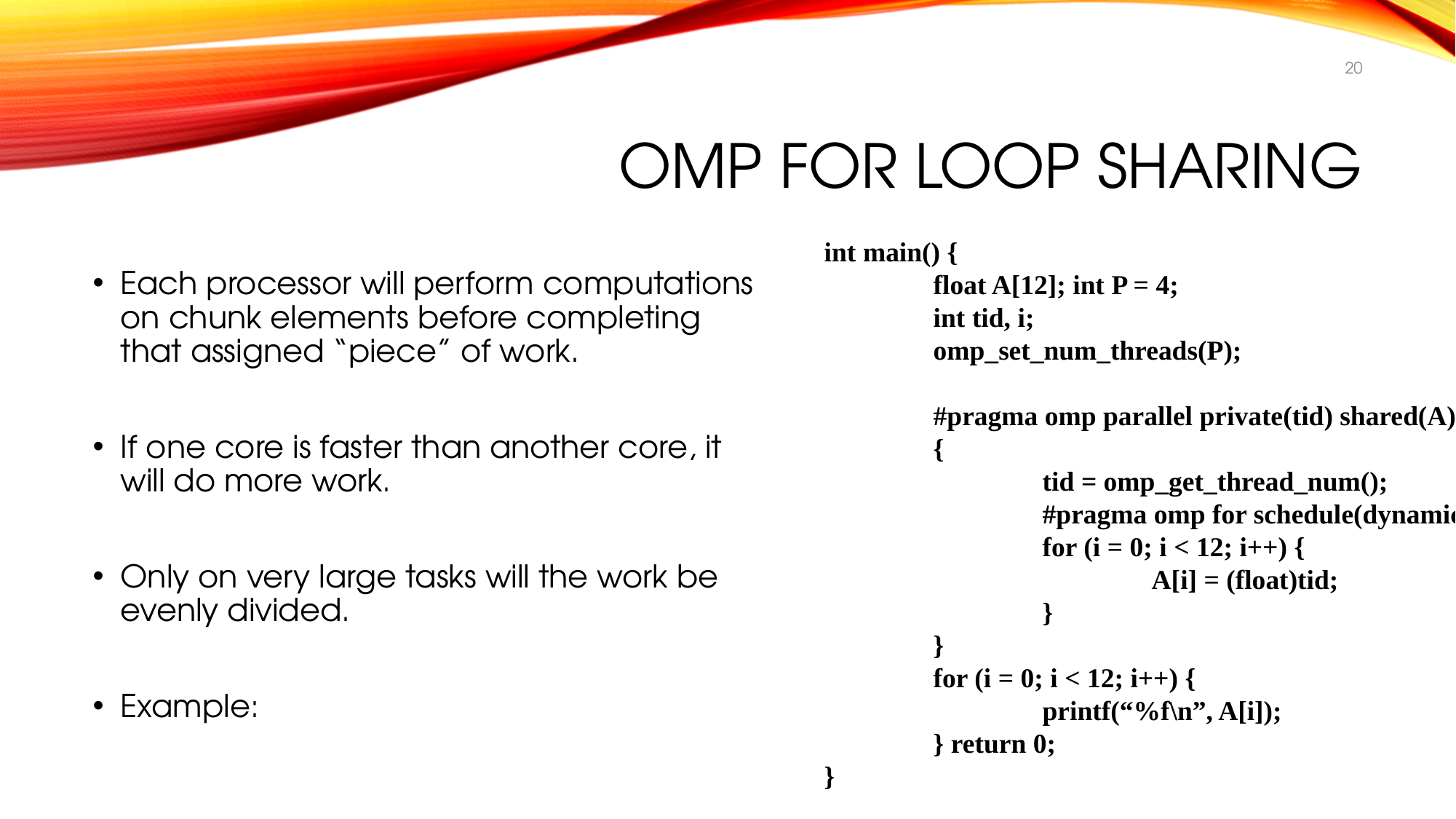

20
# OMP FOR LOOP SHARING
int main() {
	float A[12]; int P = 4;
	int tid, i;
	omp_set_num_threads(P);

	#pragma omp parallel private(tid) shared(A)
	{
		tid = omp_get_thread_num();
		#pragma omp for schedule(dynamic, 2)
		for (i = 0; i < 12; i++) {
			A[i] = (float)tid;
		}
	}
	for (i = 0; i < 12; i++) {
		printf(“%f\n”, A[i]);
	} return 0;
}
Each processor will perform computations on chunk elements before completing that assigned “piece” of work.

If one core is faster than another core, it will do more work.

Only on very large tasks will the work be evenly divided.

Example: